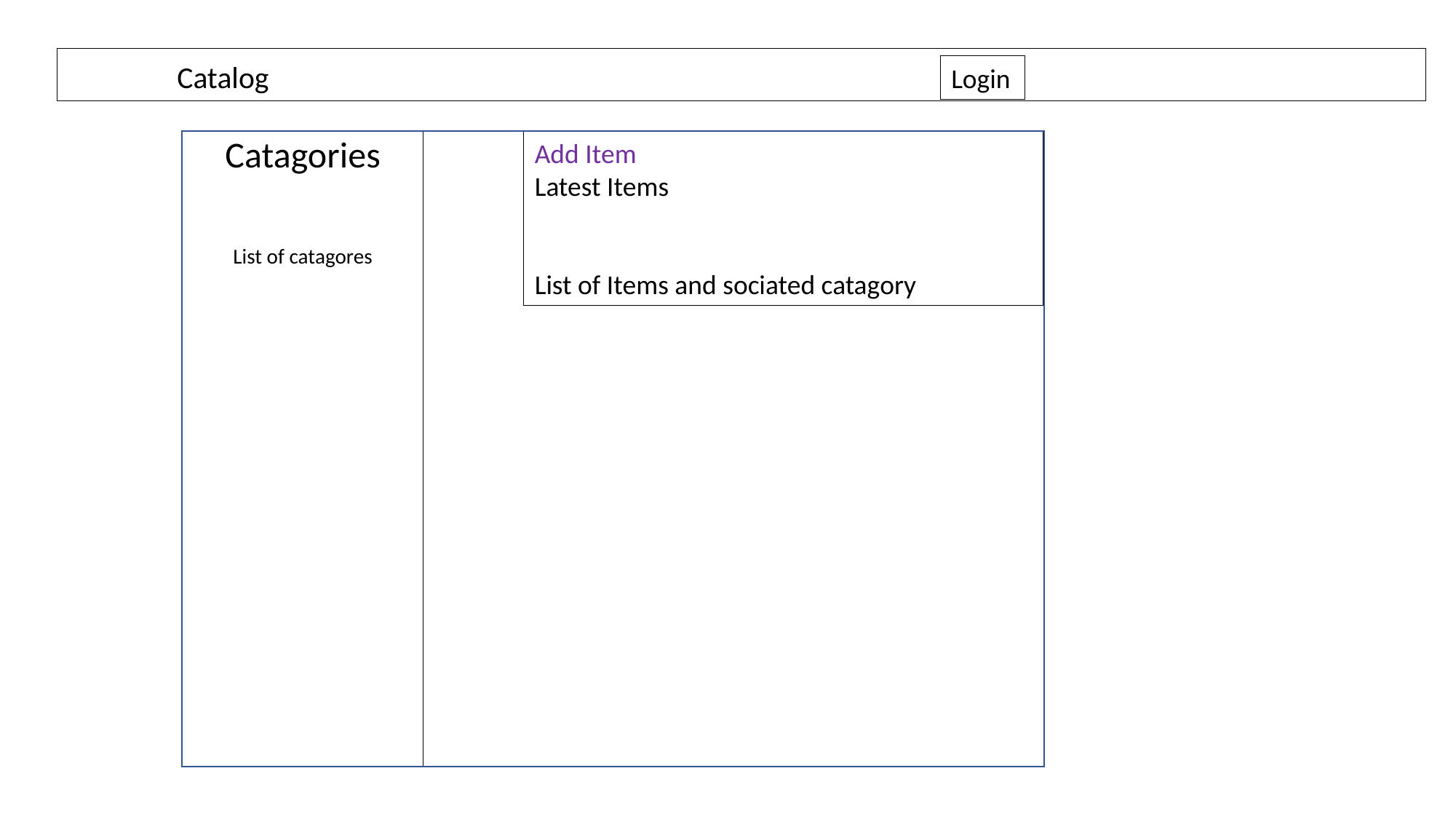

# Catalog
Login
Catagories

List of catagores

Add Item
Latest Items

List of Items and sociated catagory